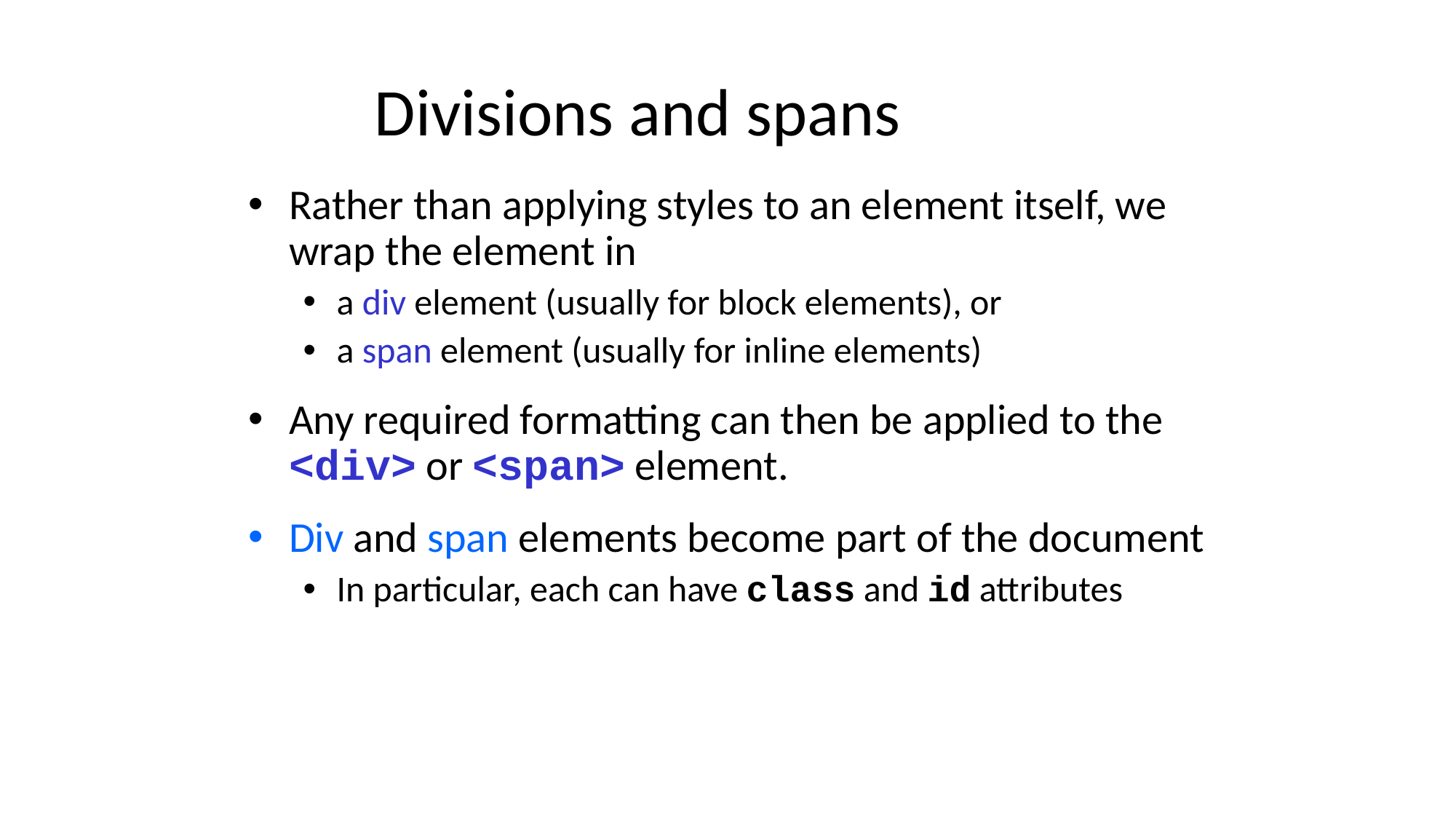

# Divisions and spans
Rather than applying styles to an element itself, we wrap the element in
a div element (usually for block elements), or
a span element (usually for inline elements)‏
Any required formatting can then be applied to the <div> or <span> element.
Div and span elements become part of the document
In particular, each can have class and id attributes